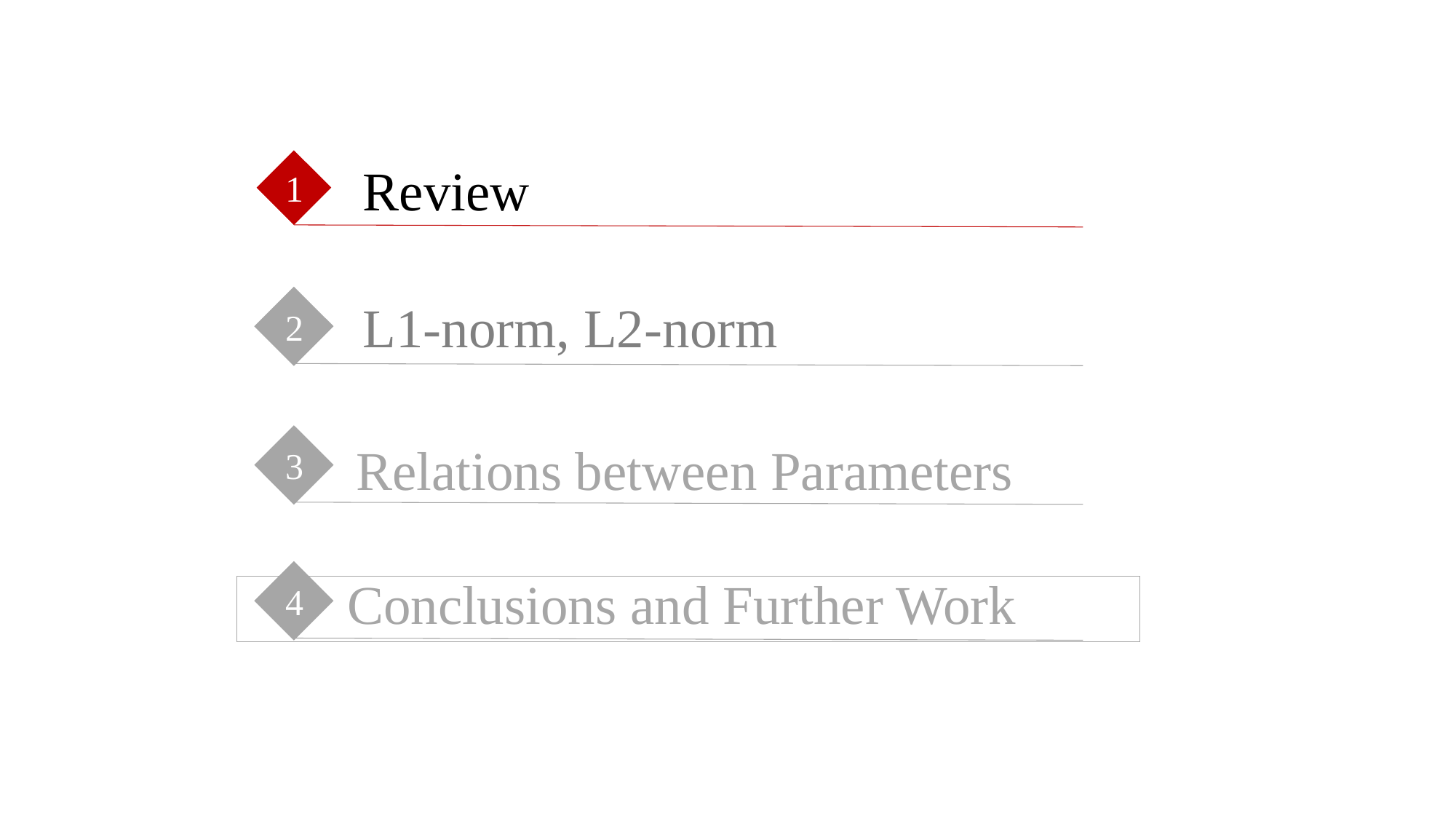

1
Review
2
L1-norm, L2-norm
3
Relations between Parameters
4
Conclusions and Further Work